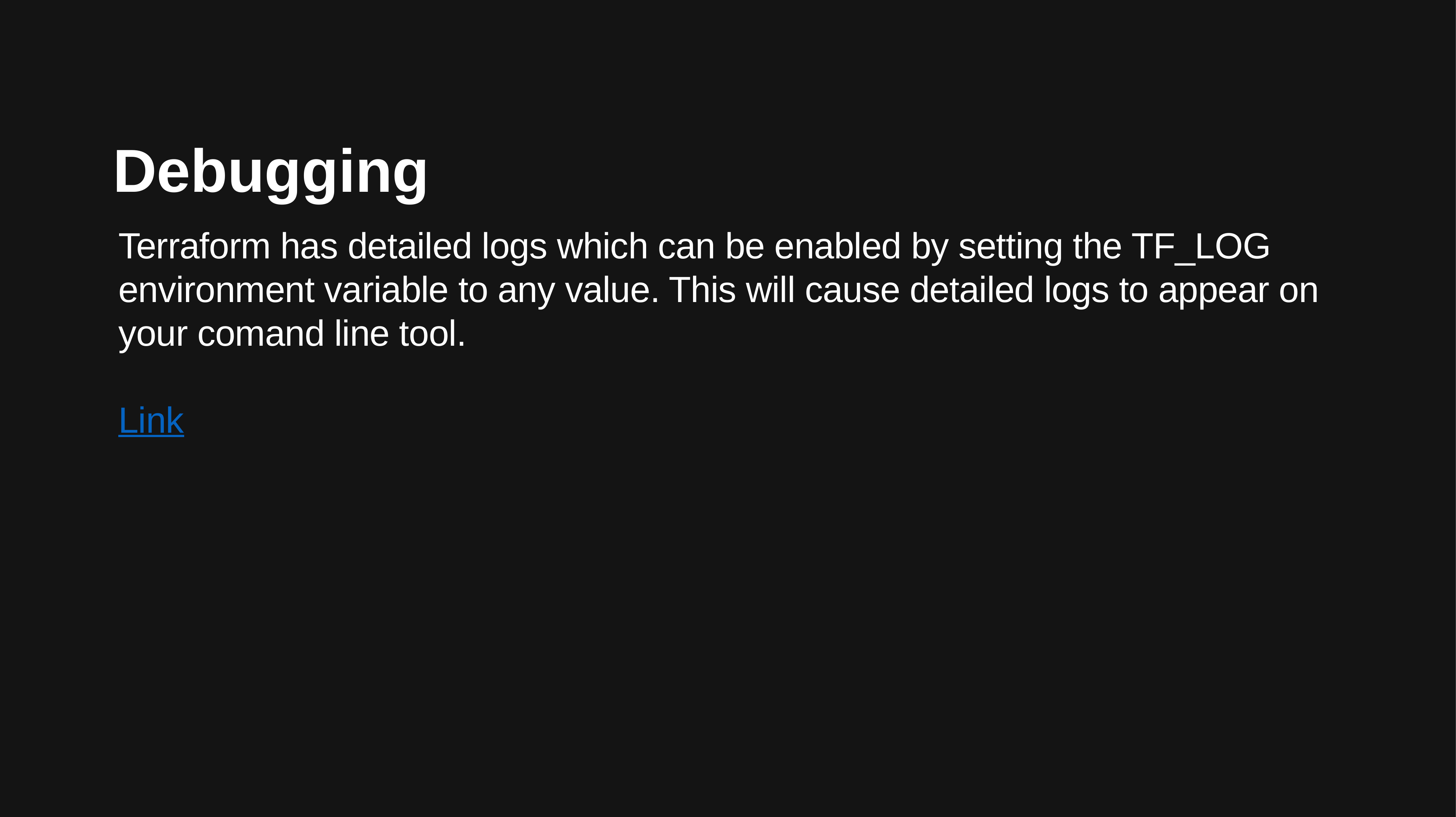

# Debugging
Terraform has detailed logs which can be enabled by setting the TF_LOG environment variable to any value. This will cause detailed logs to appear on your comand line tool.

Link